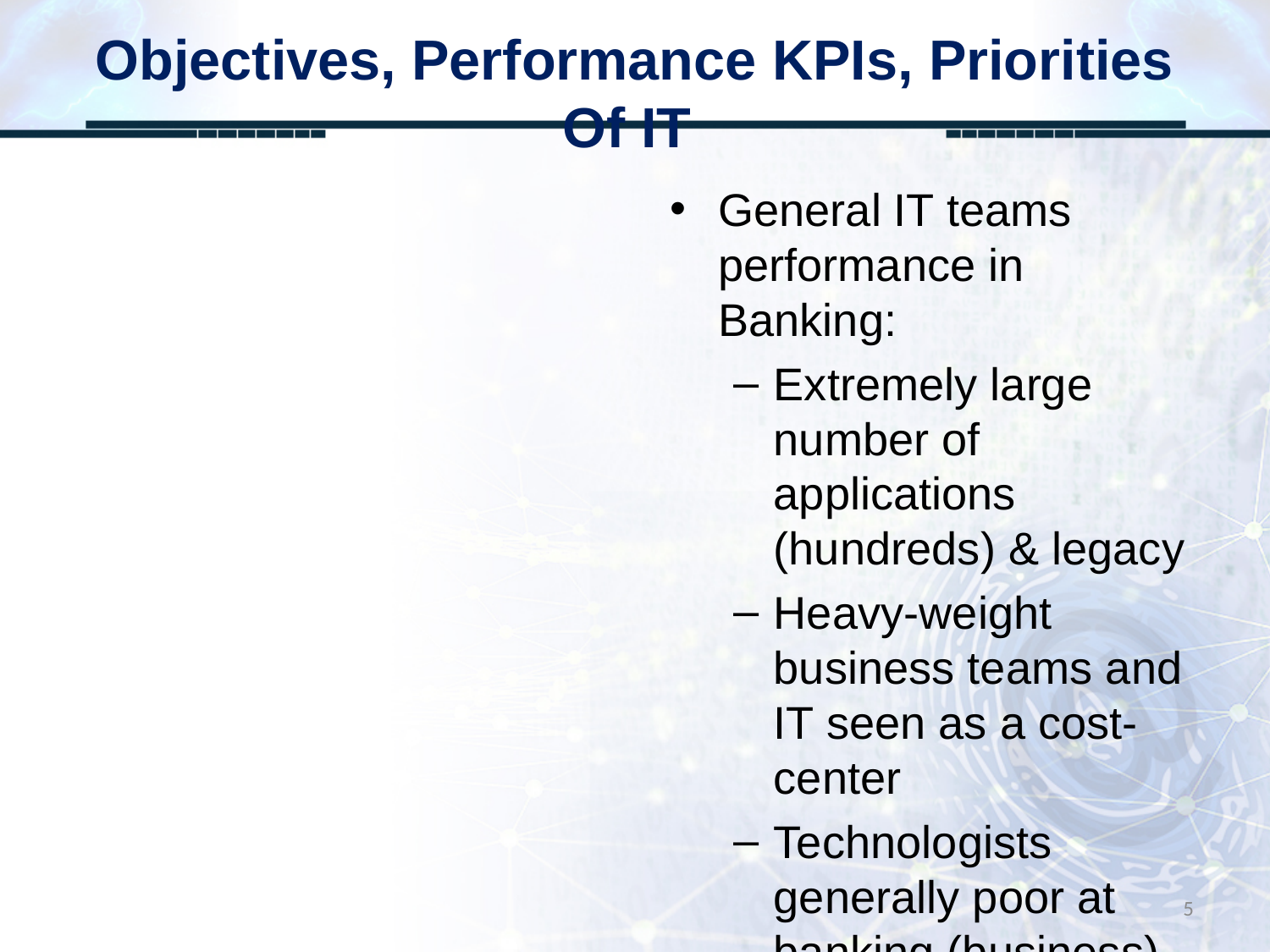

# Objectives, Performance KPIs, Priorities Of IT
General IT teams performance in Banking:
Extremely large number of applications (hundreds) & legacy
Heavy-weight business teams and IT seen as a cost-center
Technologists generally poor at banking (business)
5